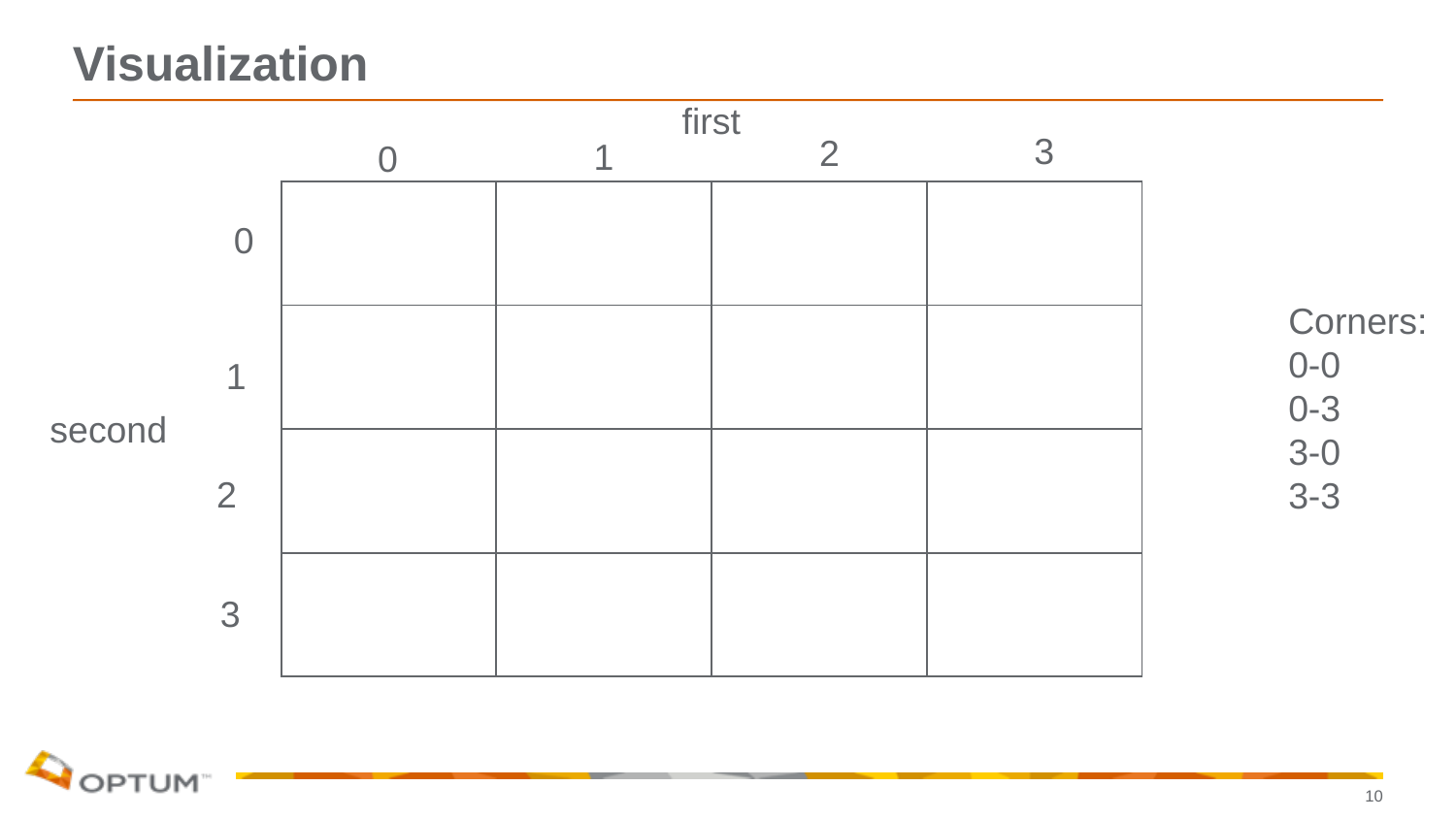

# Visualization
first
3
2
1
0
|  |  |  |  |
| --- | --- | --- | --- |
|  |  |  |  |
|  |  |  |  |
|  |  |  |  |
0
Corners:
0-0
0-3
3-0
3-3
1
second
2
3
10